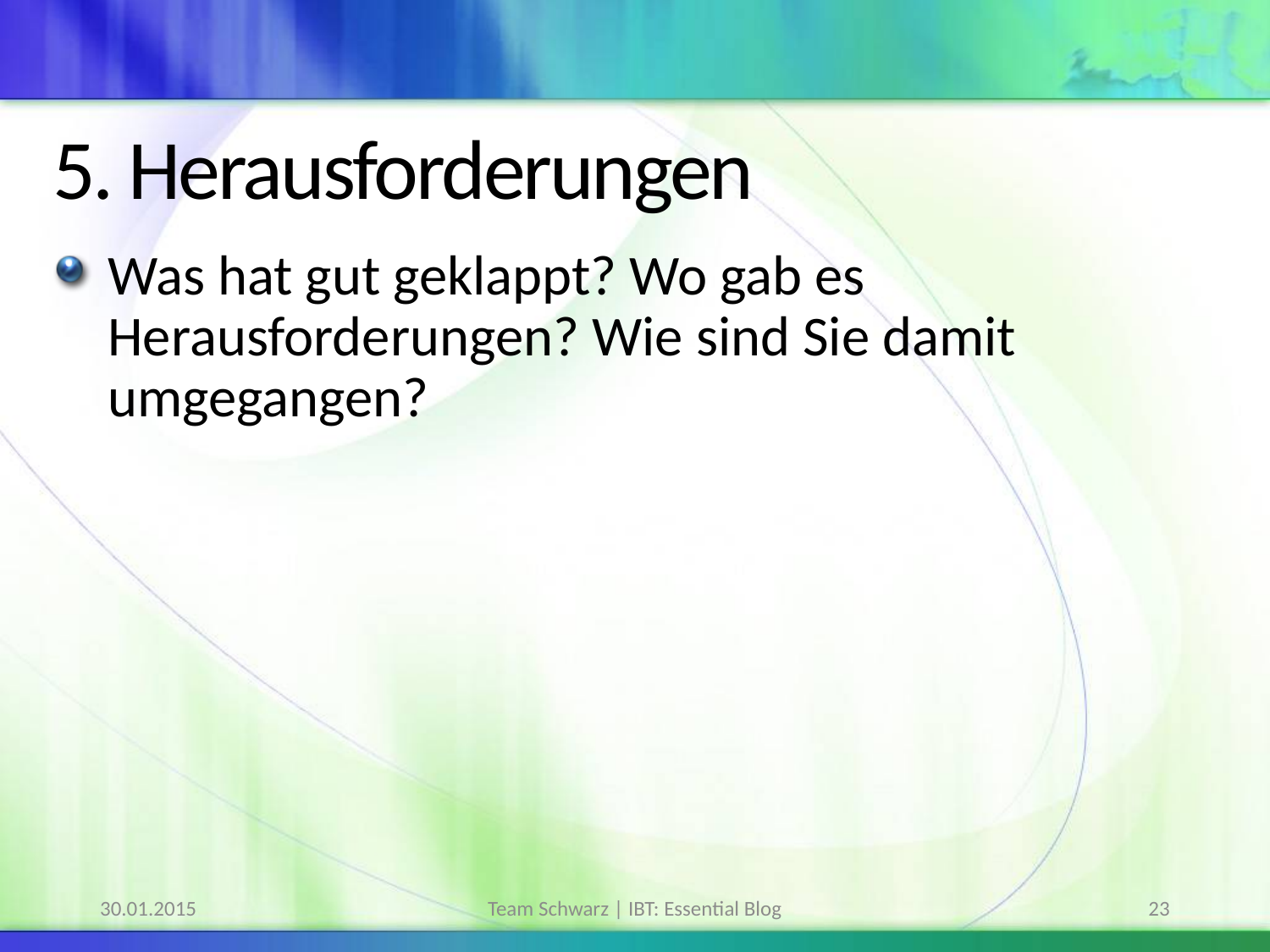

# 5. Herausforderungen
Was hat gut geklappt? Wo gab es Herausforderungen? Wie sind Sie damit umgegangen?
30.01.2015
Team Schwarz | IBT: Essential Blog
23